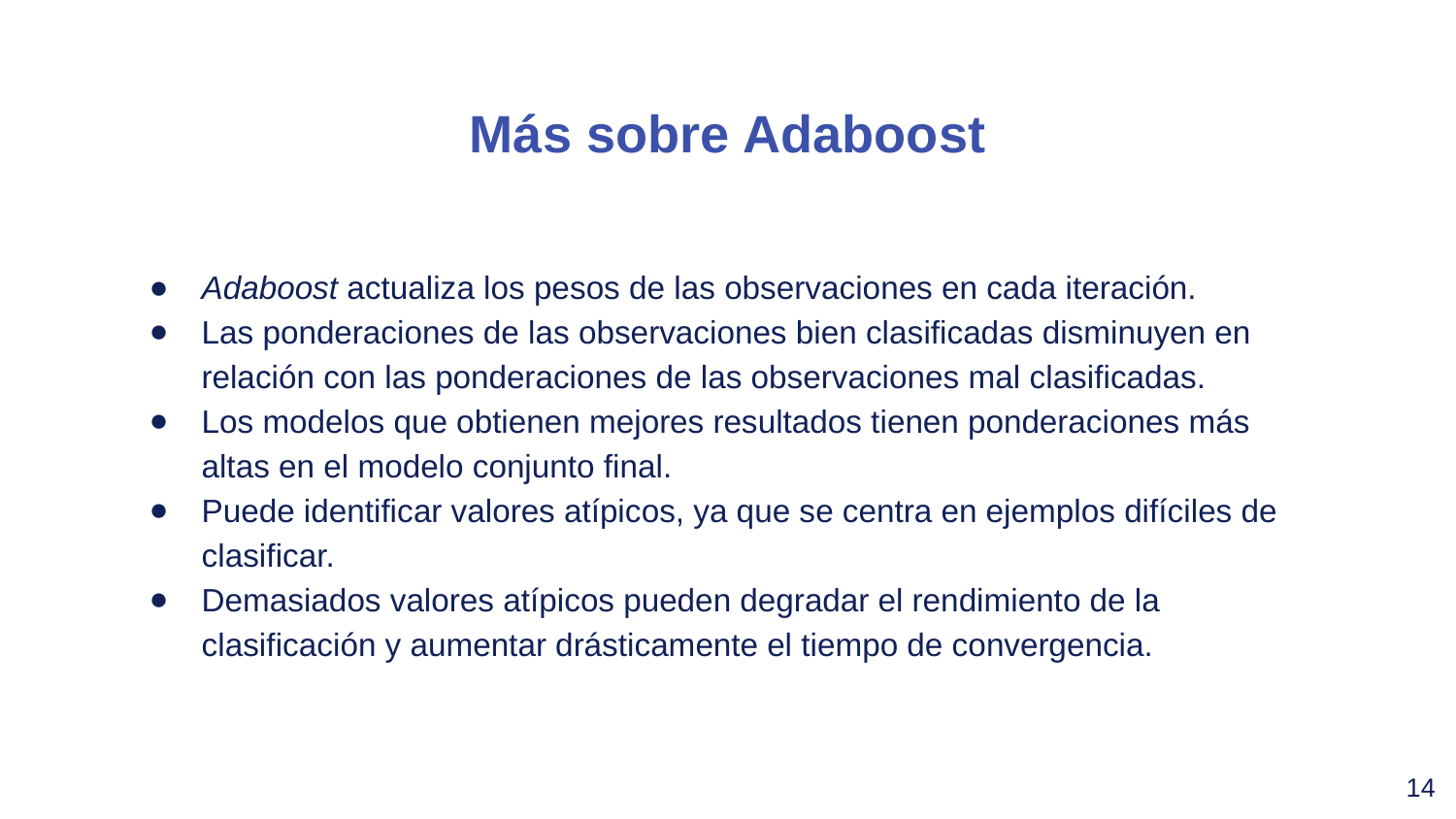

Más sobre Adaboost
Adaboost actualiza los pesos de las observaciones en cada iteración.
Las ponderaciones de las observaciones bien clasificadas disminuyen en relación con las ponderaciones de las observaciones mal clasificadas.
Los modelos que obtienen mejores resultados tienen ponderaciones más altas en el modelo conjunto final.
Puede identificar valores atípicos, ya que se centra en ejemplos difíciles de clasificar.
Demasiados valores atípicos pueden degradar el rendimiento de la clasificación y aumentar drásticamente el tiempo de convergencia.
14